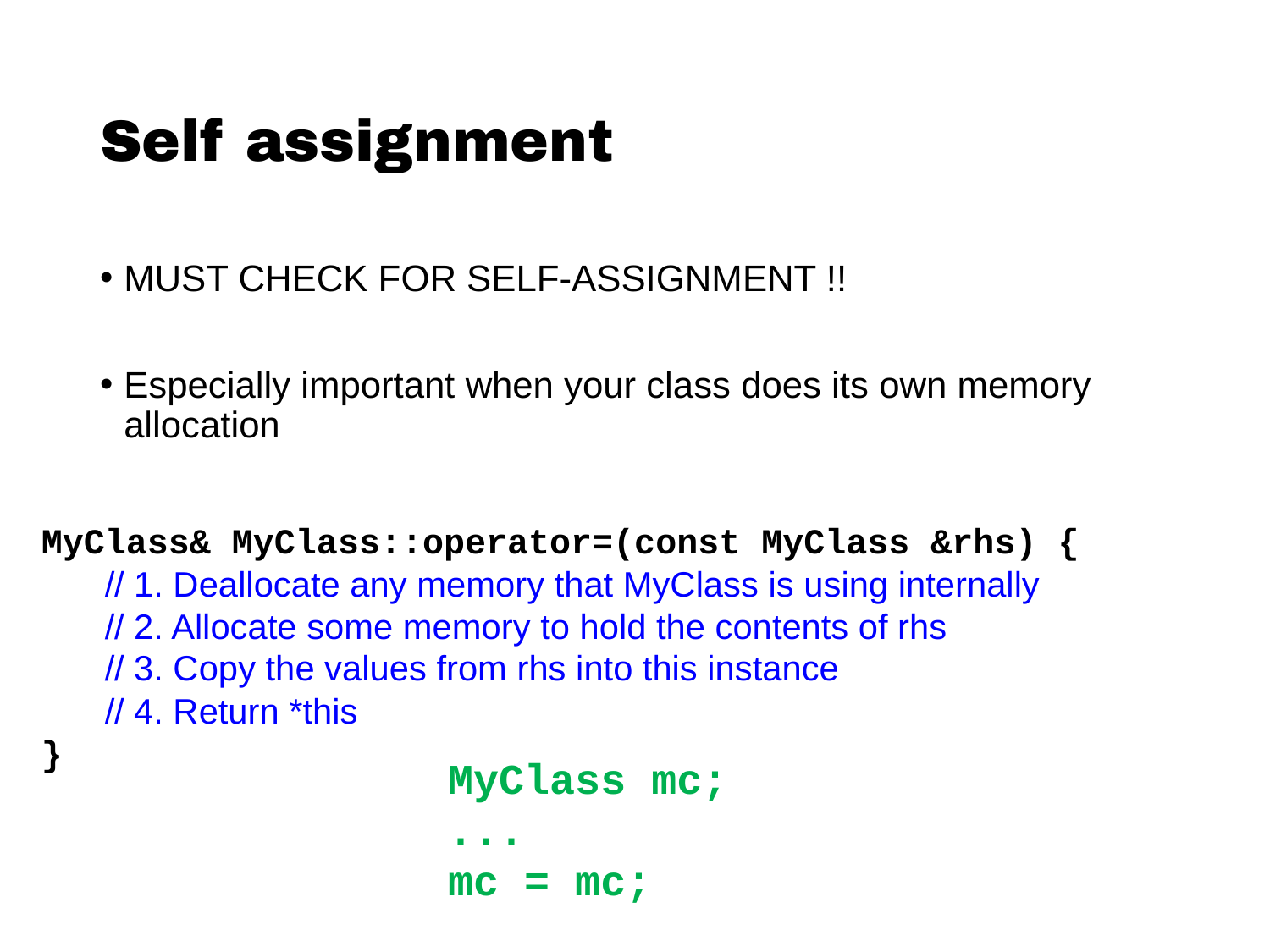

# Self assignment
MUST CHECK FOR SELF-ASSIGNMENT !!

Especially important when your class does its own memory allocation
MyClass& MyClass::operator=(const MyClass &rhs) {
// 1. Deallocate any memory that MyClass is using internally
// 2. Allocate some memory to hold the contents of rhs
// 3. Copy the values from rhs into this instance
// 4. Return *this
}
MyClass mc;
...
mc = mc;